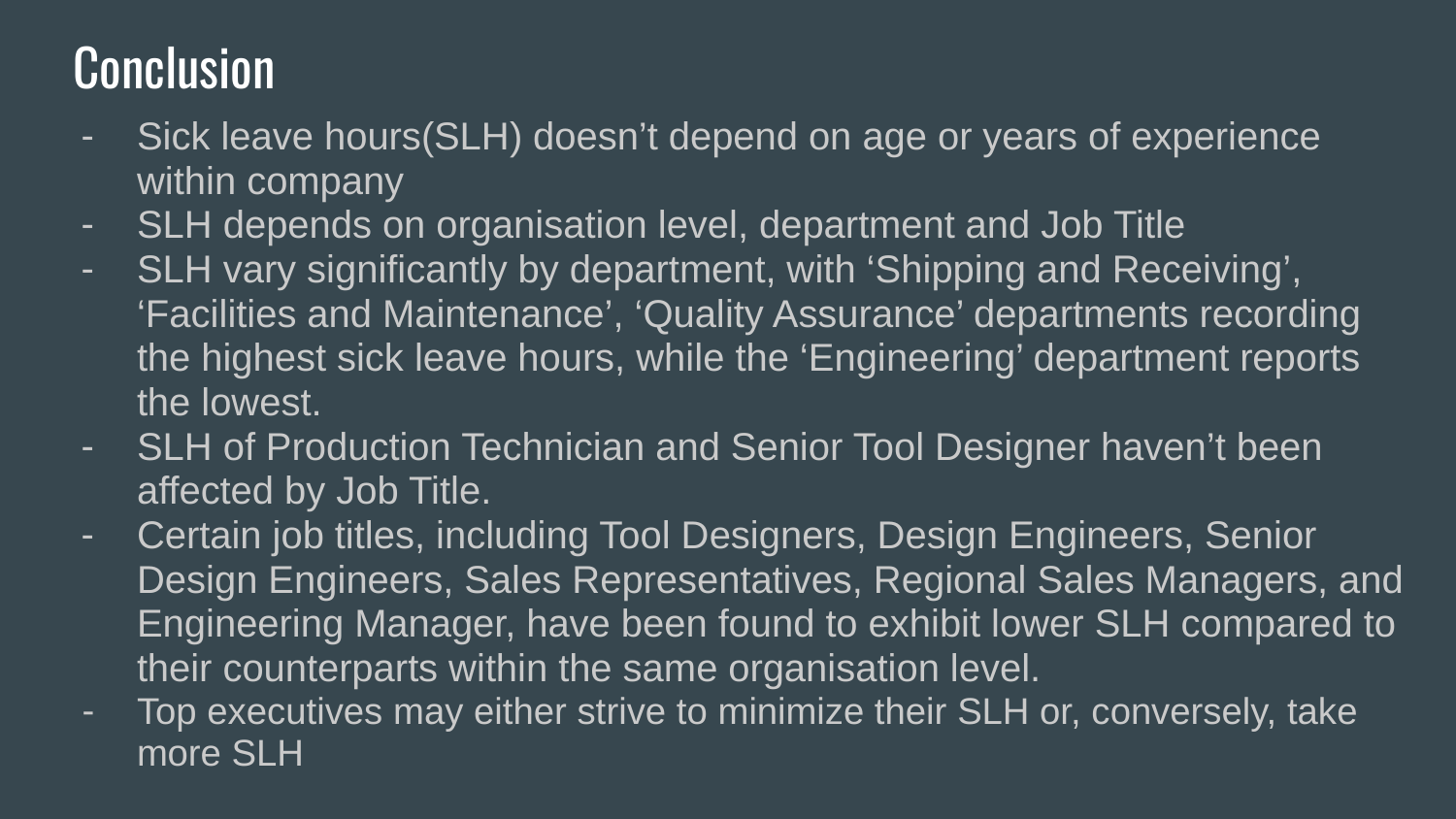

# Conclusion
Sick leave hours(SLH) doesn’t depend on age or years of experience within company
SLH depends on organisation level, department and Job Title
SLH vary significantly by department, with ‘Shipping and Receiving’, ‘Facilities and Maintenance’, ‘Quality Assurance’ departments recording the highest sick leave hours, while the ‘Engineering’ department reports the lowest.
SLH of Production Technician and Senior Tool Designer haven’t been affected by Job Title.
Certain job titles, including Tool Designers, Design Engineers, Senior Design Engineers, Sales Representatives, Regional Sales Managers, and Engineering Manager, have been found to exhibit lower SLH compared to their counterparts within the same organisation level.
Top executives may either strive to minimize their SLH or, conversely, take more SLH